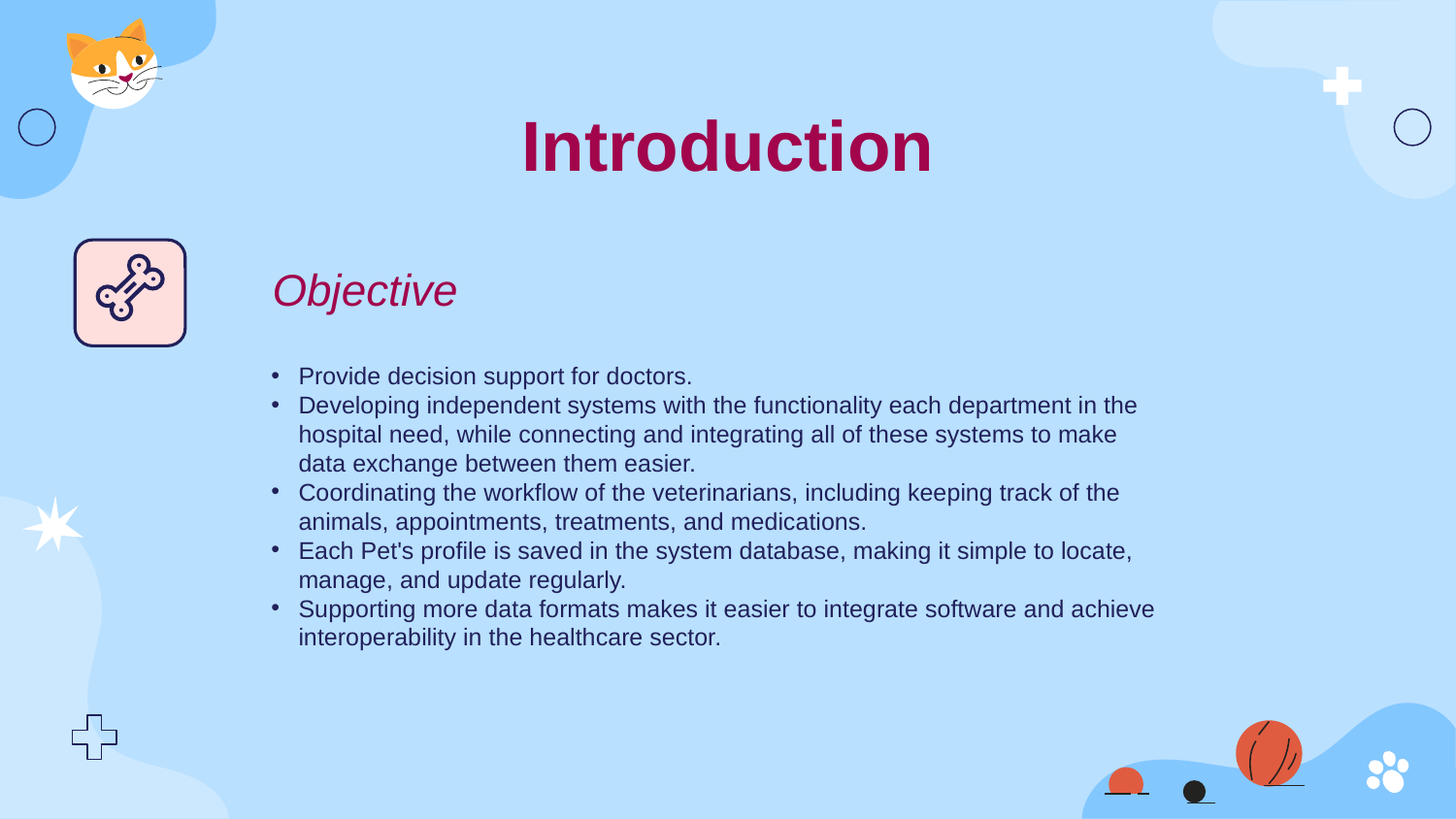

# Introduction

Objective

Provide decision support for doctors.
Developing independent systems with the functionality each department in the hospital need, while connecting and integrating all of these systems to make data exchange between them easier.
Coordinating the workflow of the veterinarians, including keeping track of the animals, appointments, treatments, and medications.
Each Pet's profile is saved in the system database, making it simple to locate, manage, and update regularly.
Supporting more data formats makes it easier to integrate software and achieve interoperability in the healthcare sector.